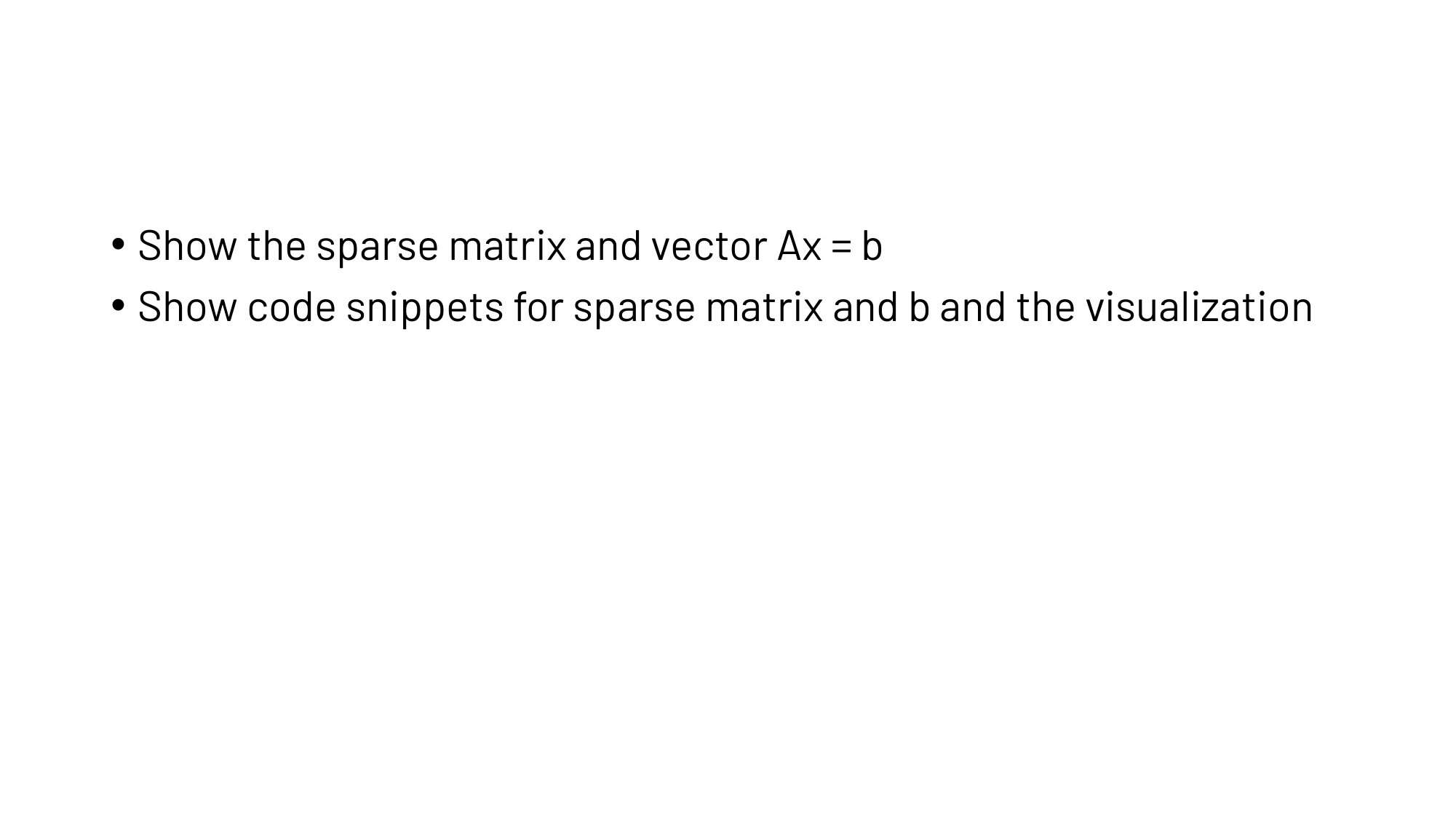

#
Show the sparse matrix and vector Ax = b
Show code snippets for sparse matrix and b and the visualization